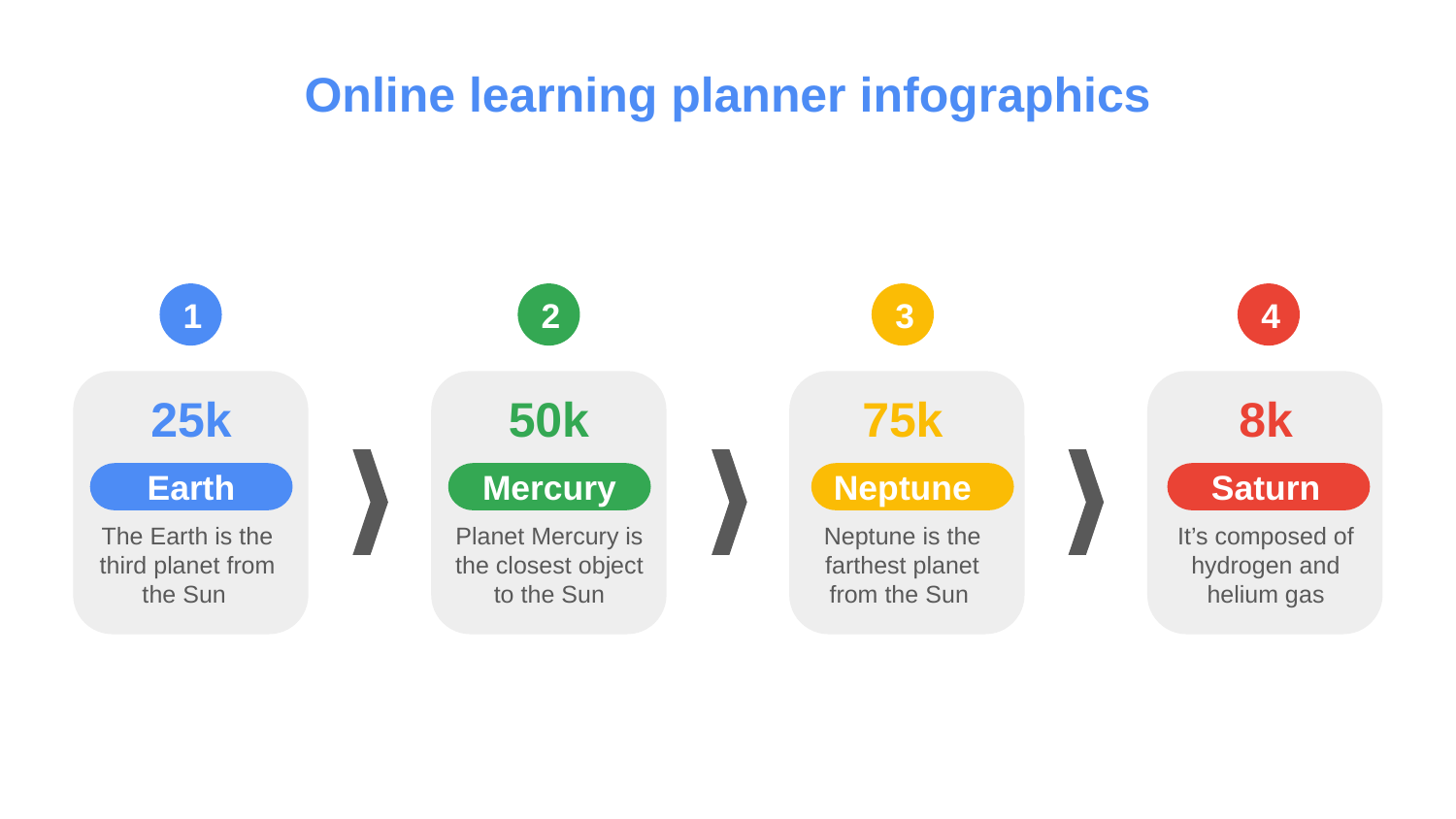

# Online learning planner infographics

1
2
3
4

25k
50k
75k
8k

Earth
Mercury
Neptune
Saturn

The Earth is the third planet from the Sun
Planet Mercury is the closest object to the Sun
Neptune is the farthest planet from the Sun
It’s composed of hydrogen and helium gas